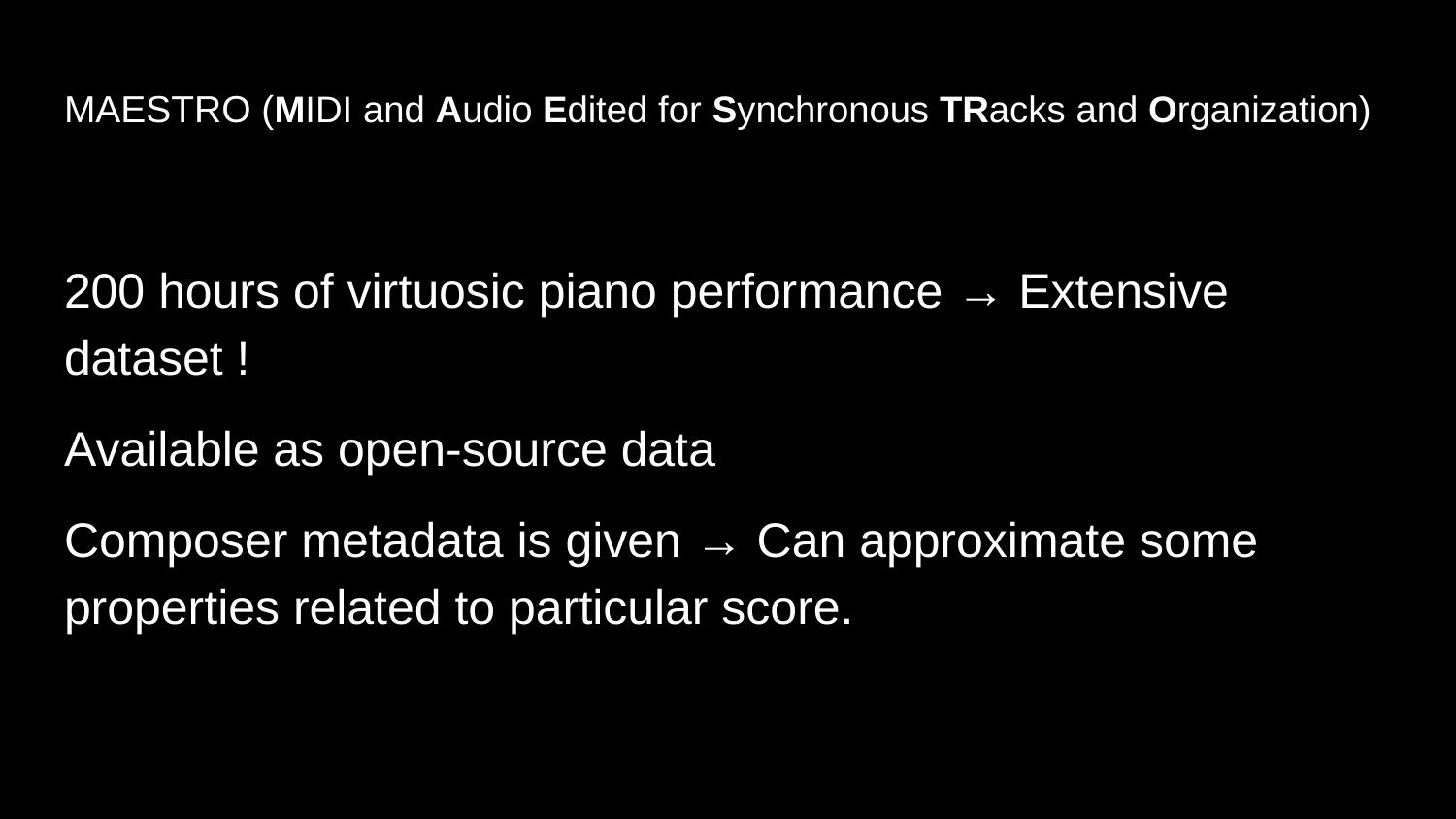

# MAESTRO (MIDI and Audio Edited for Synchronous TRacks and Organization)
200 hours of virtuosic piano performance → Extensive dataset !
Available as open-source data
Composer metadata is given → Can approximate some properties related to particular score.